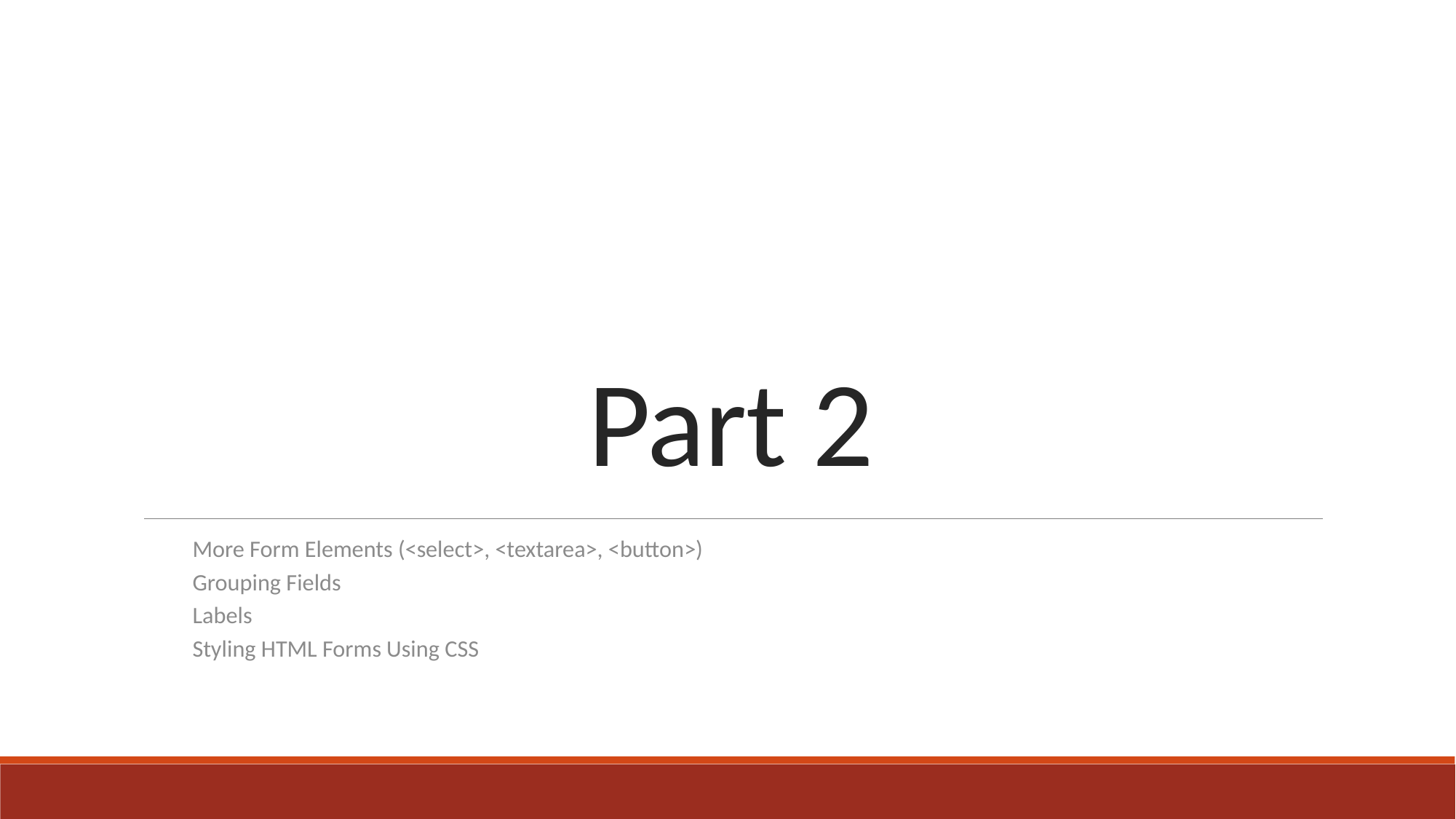

# Part 2
More Form Elements (<select>, <textarea>, <button>)
Grouping Fields
Labels
Styling HTML Forms Using CSS